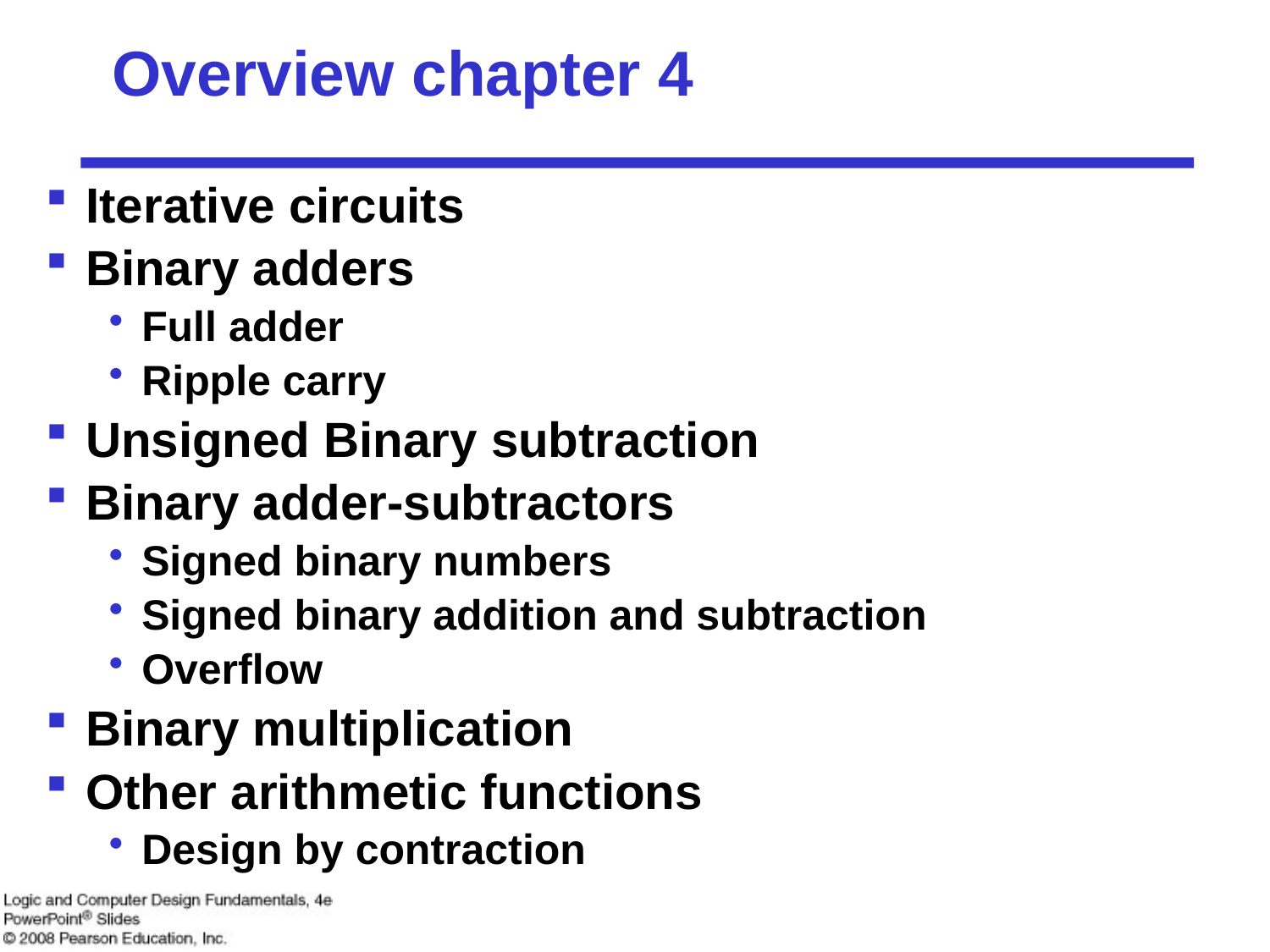

# Overview chapter 4
Iterative circuits
Binary adders
Full adder
Ripple carry
Unsigned Binary subtraction
Binary adder-subtractors
Signed binary numbers
Signed binary addition and subtraction
Overflow
Binary multiplication
Other arithmetic functions
Design by contraction